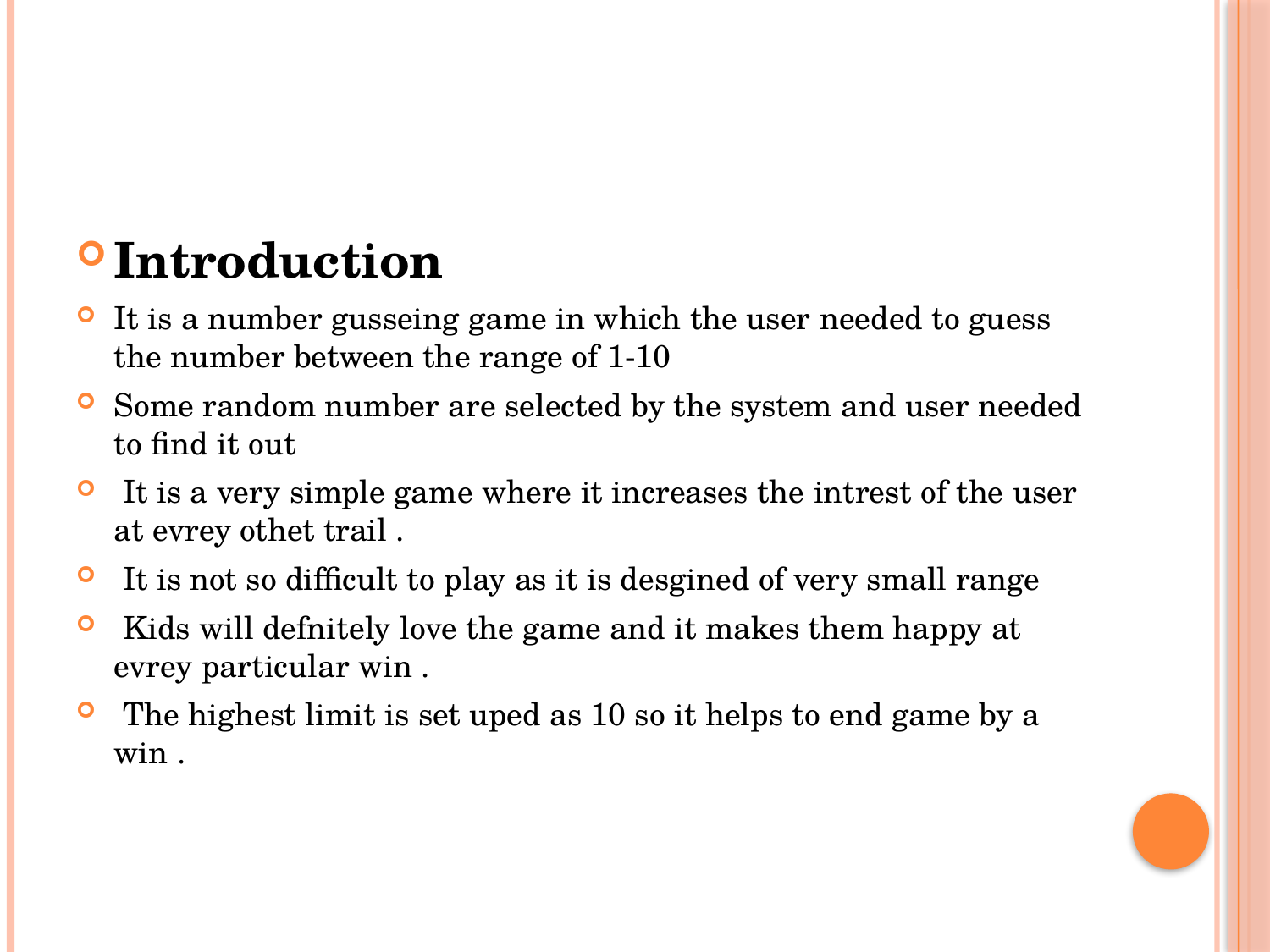

Introduction
It is a number gusseing game in which the user needed to guess the number between the range of 1-10
Some random number are selected by the system and user needed to find it out
 It is a very simple game where it increases the intrest of the user at evrey othet trail .
 It is not so difficult to play as it is desgined of very small range
 Kids will defnitely love the game and it makes them happy at evrey particular win .
 The highest limit is set uped as 10 so it helps to end game by a win .